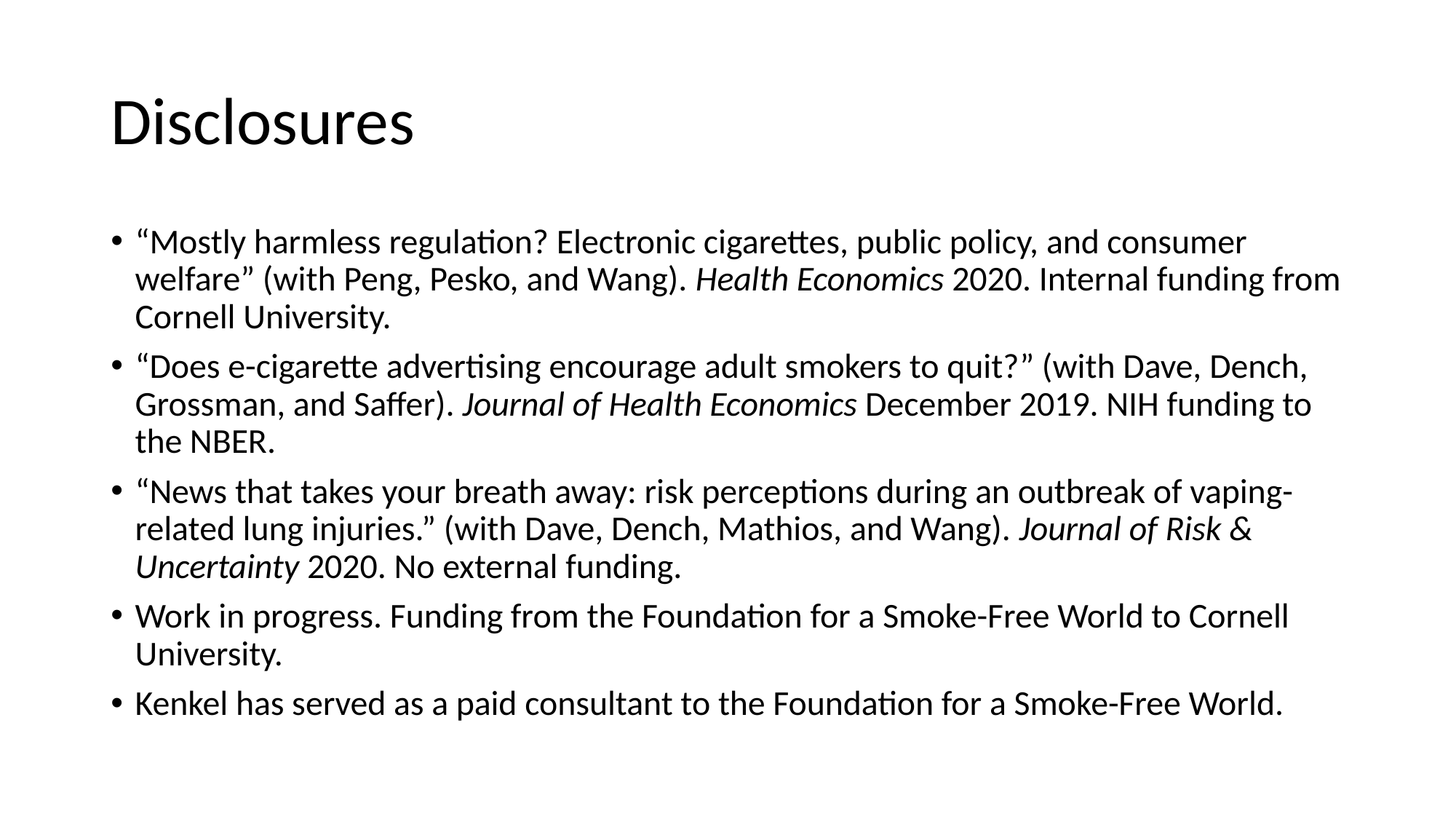

# Disclosures
“Mostly harmless regulation? Electronic cigarettes, public policy, and consumer welfare” (with Peng, Pesko, and Wang). Health Economics 2020. Internal funding from Cornell University.
“Does e-cigarette advertising encourage adult smokers to quit?” (with Dave, Dench, Grossman, and Saffer). Journal of Health Economics December 2019. NIH funding to the NBER.
“News that takes your breath away: risk perceptions during an outbreak of vaping-related lung injuries.” (with Dave, Dench, Mathios, and Wang). Journal of Risk & Uncertainty 2020. No external funding.
Work in progress. Funding from the Foundation for a Smoke-Free World to Cornell University.
Kenkel has served as a paid consultant to the Foundation for a Smoke-Free World.